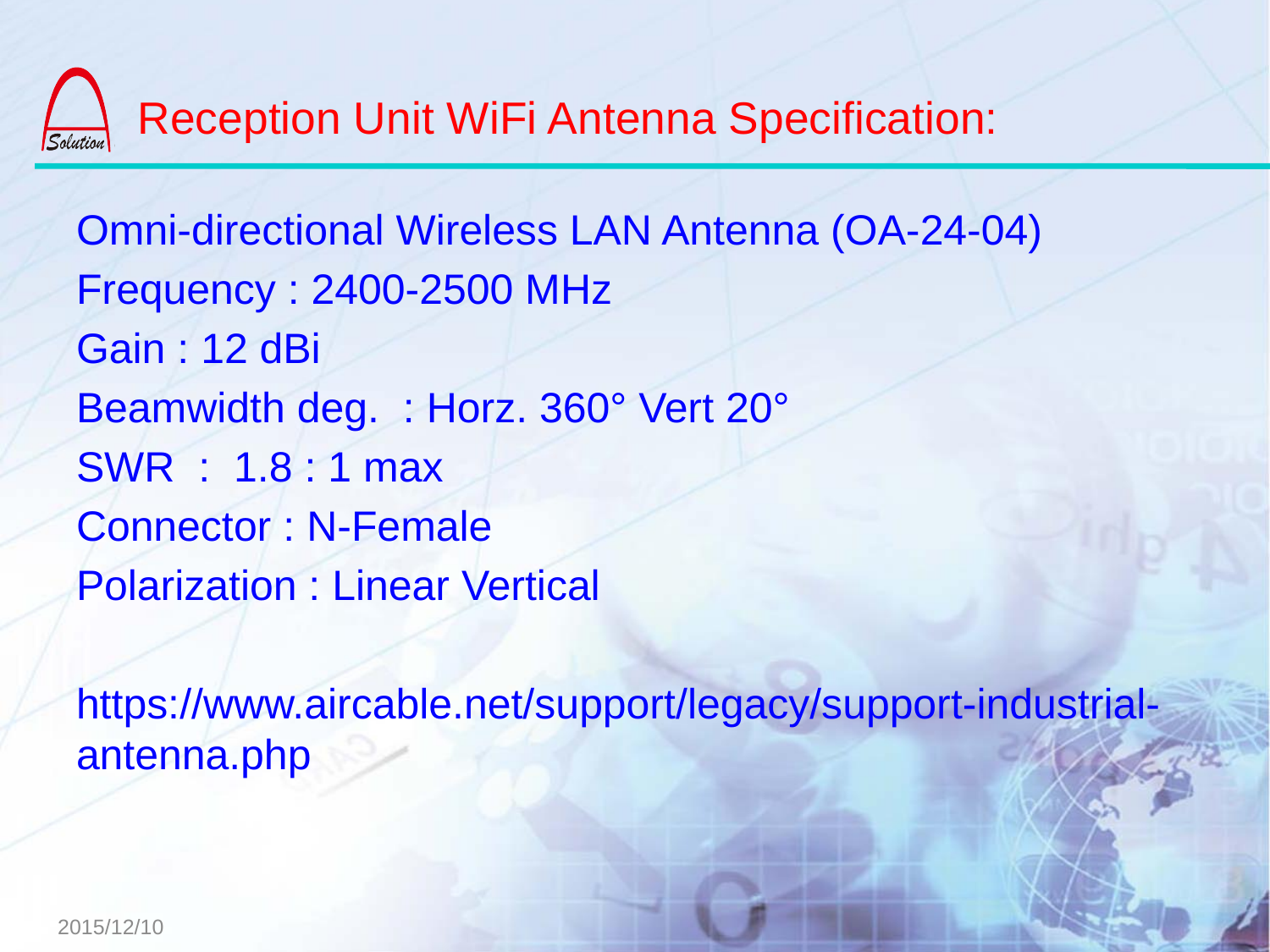

# Reception Unit WiFi Antenna Specification:
Omni-directional Wireless LAN Antenna (OA-24-04)
Frequency : 2400-2500 MHz
Gain : 12 dBi
Beamwidth deg.  : Horz. 360° Vert 20°
SWR  :  1.8 : 1 max
Connector : N-Female
Polarization : Linear Vertical

https://www.aircable.net/support/legacy/support-industrial-antenna.php
2015/12/10